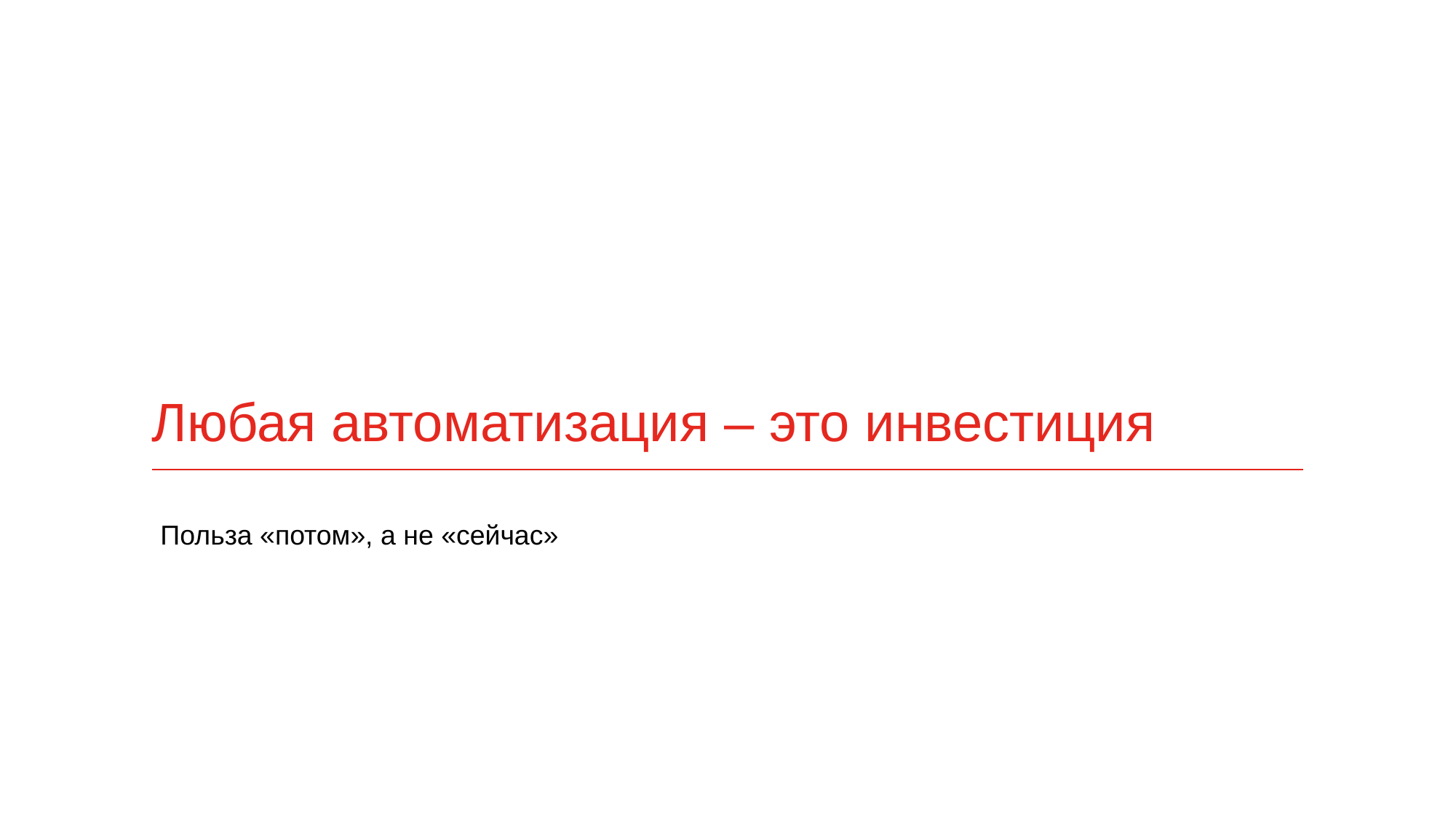

# Любая автоматизация – это инвестиция
Польза «потом», а не «сейчас»